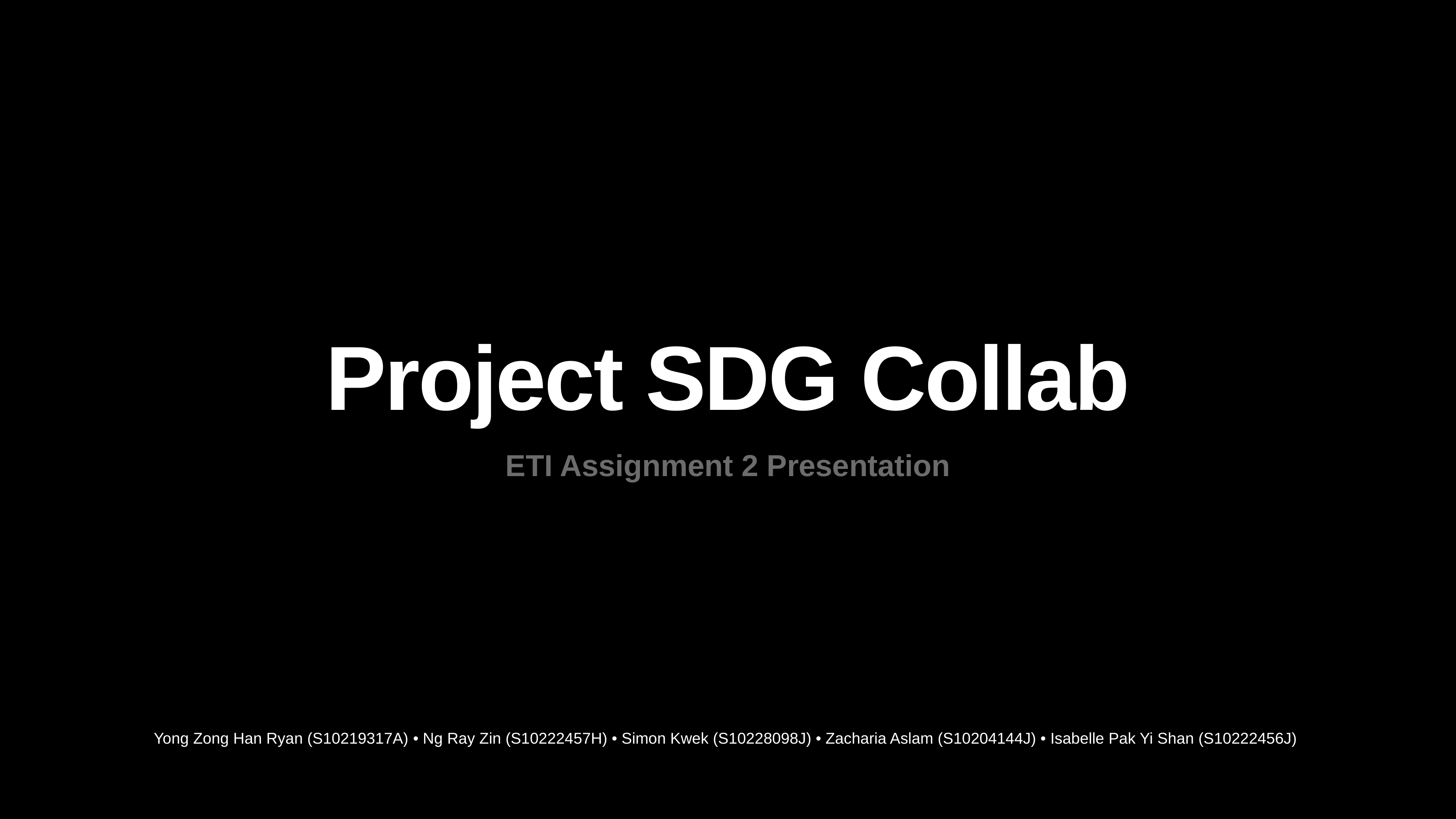

# Project SDG Collab
ETI Assignment 2 Presentation
Yong Zong Han Ryan (S10219317A) • Ng Ray Zin (S10222457H) • Simon Kwek (S10228098J) • Zacharia Aslam (S10204144J) • Isabelle Pak Yi Shan (S10222456J)